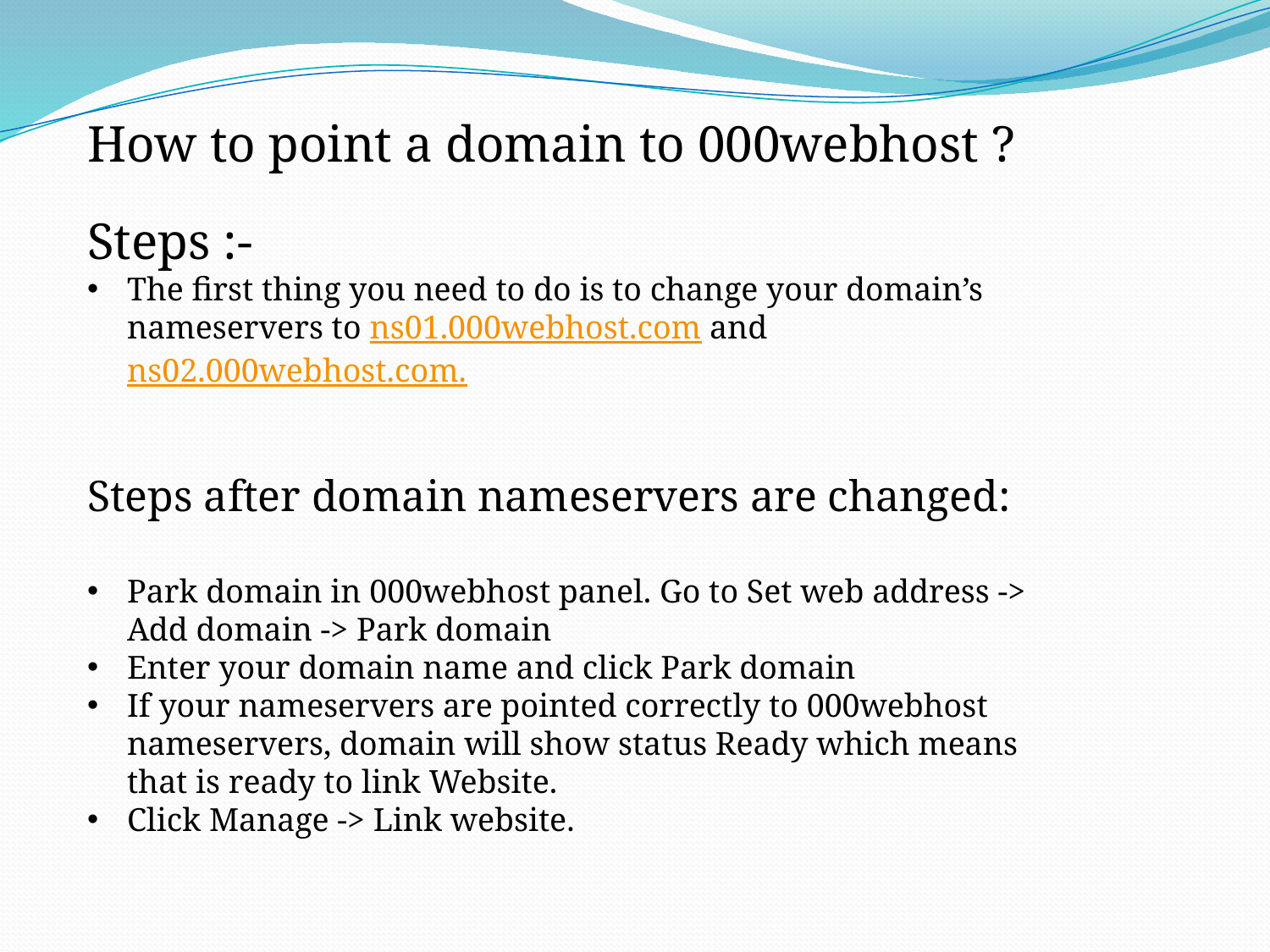

How to point a domain to 000webhost ?

Steps :-
The first thing you need to do is to change your domain’s nameservers to ns01.000webhost.com and ns02.000webhost.com.

Steps after domain nameservers are changed:

Park domain in 000webhost panel. Go to Set web address -> Add domain -> Park domain
Enter your domain name and click Park domain
If your nameservers are pointed correctly to 000webhost nameservers, domain will show status Ready which means that is ready to link Website.
Click Manage -> Link website.